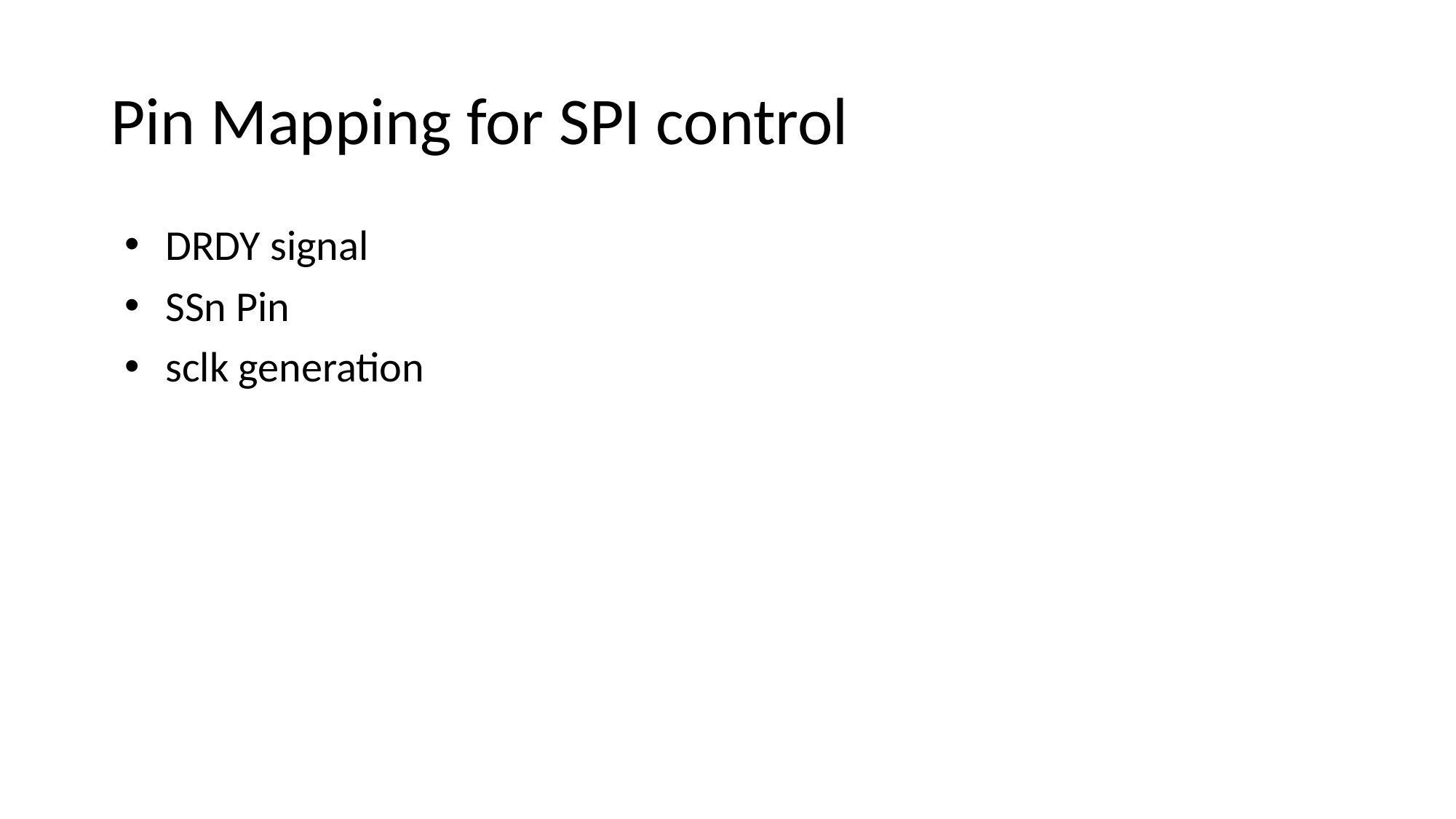

# Pin Mapping for SPI control
DRDY signal
SSn Pin
sclk generation